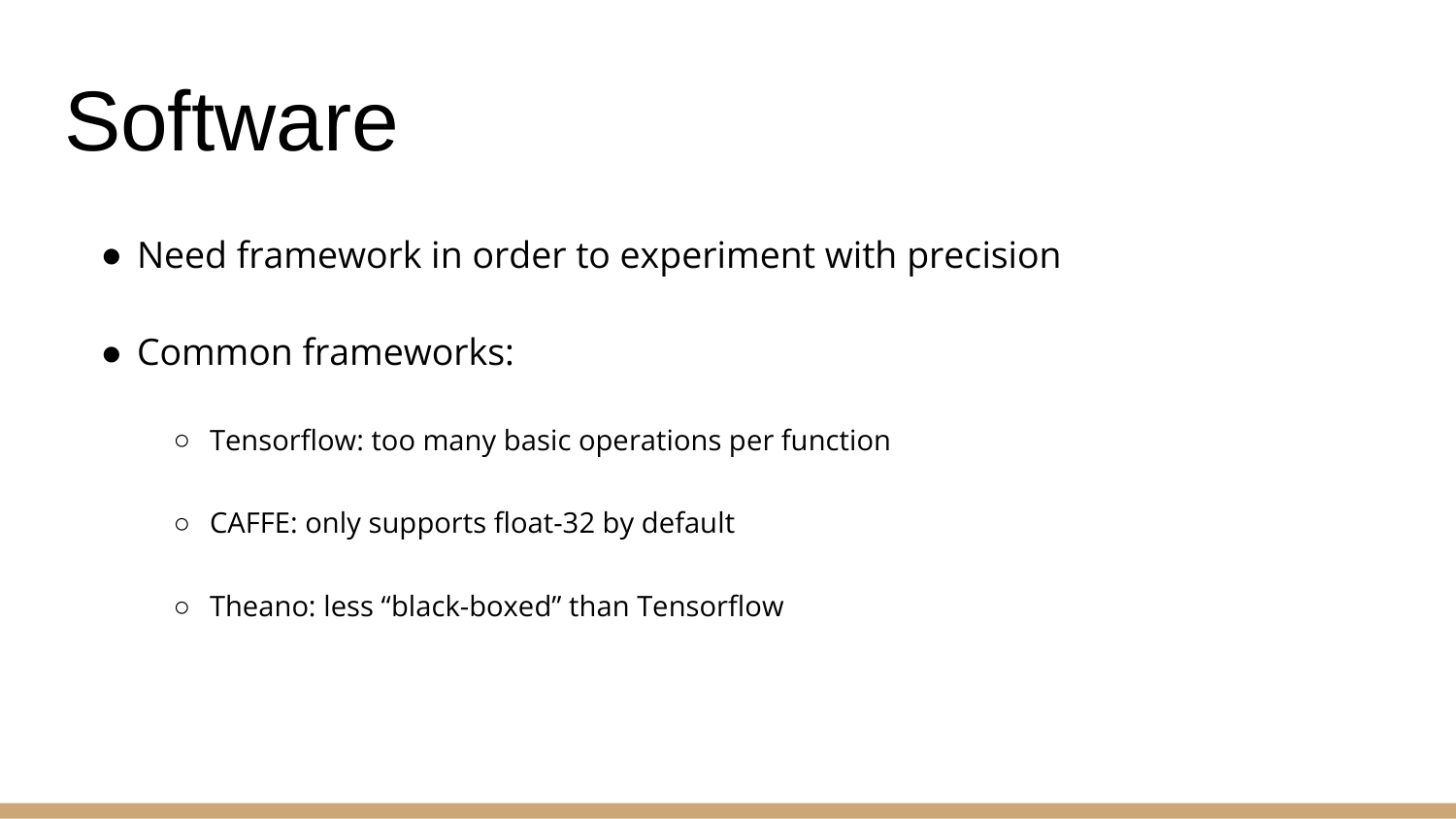

# Software
Need framework in order to experiment with precision
Common frameworks:
Tensorflow: too many basic operations per function
CAFFE: only supports float-32 by default
Theano: less “black-boxed” than Tensorflow